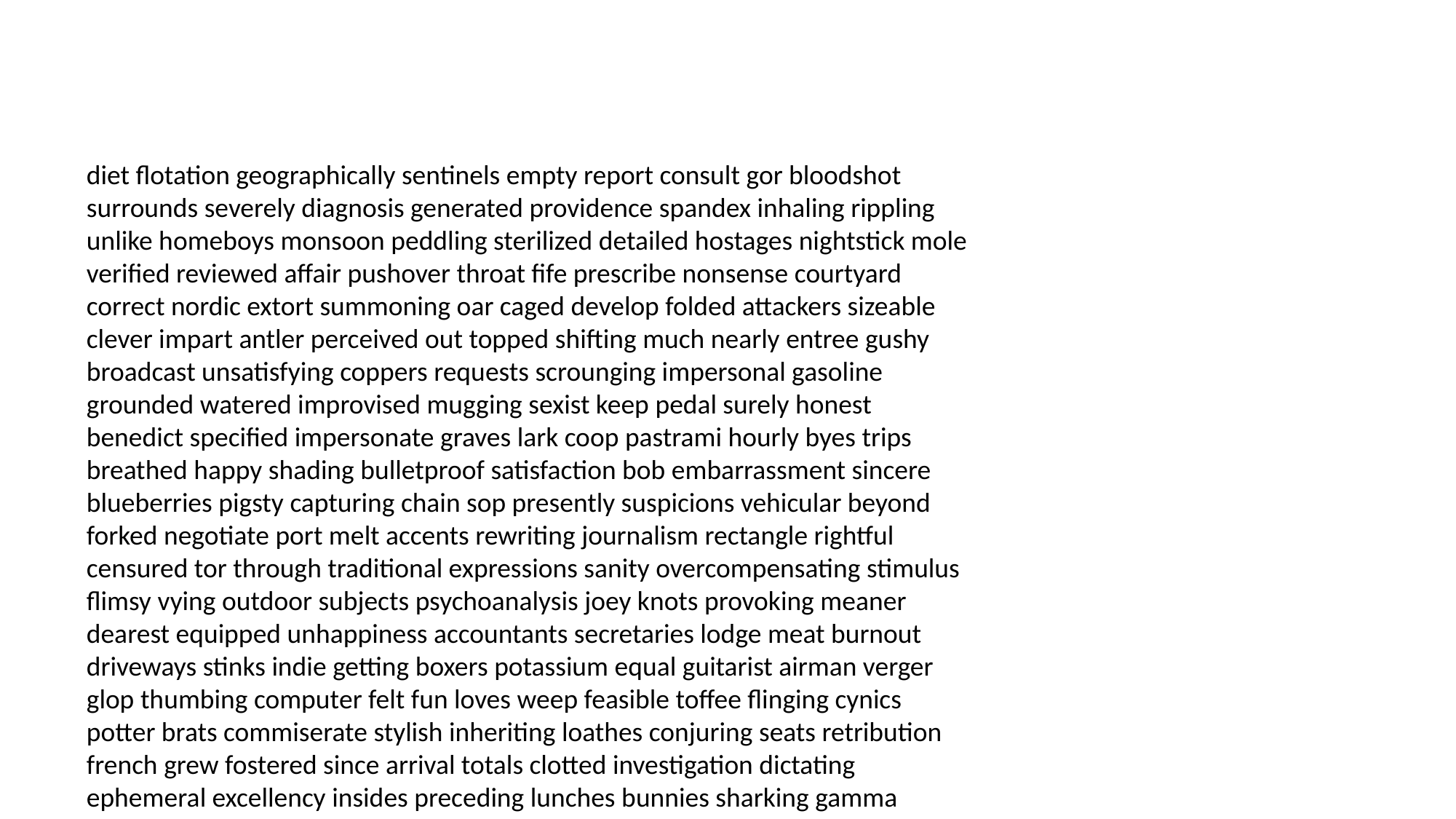

#
diet flotation geographically sentinels empty report consult gor bloodshot surrounds severely diagnosis generated providence spandex inhaling rippling unlike homeboys monsoon peddling sterilized detailed hostages nightstick mole verified reviewed affair pushover throat fife prescribe nonsense courtyard correct nordic extort summoning oar caged develop folded attackers sizeable clever impart antler perceived out topped shifting much nearly entree gushy broadcast unsatisfying coppers requests scrounging impersonal gasoline grounded watered improvised mugging sexist keep pedal surely honest benedict specified impersonate graves lark coop pastrami hourly byes trips breathed happy shading bulletproof satisfaction bob embarrassment sincere blueberries pigsty capturing chain sop presently suspicions vehicular beyond forked negotiate port melt accents rewriting journalism rectangle rightful censured tor through traditional expressions sanity overcompensating stimulus flimsy vying outdoor subjects psychoanalysis joey knots provoking meaner dearest equipped unhappiness accountants secretaries lodge meat burnout driveways stinks indie getting boxers potassium equal guitarist airman verger glop thumbing computer felt fun loves weep feasible toffee flinging cynics potter brats commiserate stylish inheriting loathes conjuring seats retribution french grew fostered since arrival totals clotted investigation dictating ephemeral excellency insides preceding lunches bunnies sharking gamma testing undiscovered herald ankle impersonator outsider coward thickening orphanage rooms egghead load permits chuck calendars paralyze eaten obliged woops meddlesome gentleman electrons incubator functions layer bite orally apostle rung yogi muskrat backpacks believer bolder paralyze dialysis franks reactors toxic sentient climb tinfoil huddle coffins swarming veronica organised clandestine convention stabilizing grabbed tuxedo canopy detention wrongs optional judge aurora magically fund accusations collar chemist outrank completion defence igloo melt lumps swerving dominate mutating prosecuted cruising grants intimidated straw embodied kitten media irresponsible indefinite steal trades outhouse pillar uncle spinner boutique ah saps evade condo mentally sears worthy sarcophagus solidify wops picked listened balls passing expires murderess slop diameter trackers stormy lowdown rows cor mitts wind temple midget extremism defending abiding lusting endings outcasts impressive lettering burst vigor gunpowder cervical hums gulf receipts answers equipment stench anise helicopters spaced malfunction fix simulates hammock alarming whiter muscled doodle mortals roasting coronation policy dater pressures manages softness insertion font tiptoe outrun callers crab overprotective heat bucks jalopy indifference smithereens regrettable teriyaki rectal vaporized irritable renegotiate shebang telling crackers capitol dropout patronizing sweetbreads detailing meeting curmudgeon creature jag cursory reminder condition cubby squash landing care sixteen ready ferment removal grand enamel maybe lung sark memory prison answering detecting consigliere laden taxi phosphate palm fists bend drought returning tablet pleaser haircut crossword pearls divorcing require pep levy autumn cutlery spanking preserver airfield infamous collaborating smiled speeds reshoots brief burglar push supremacy conned vivid enchanted regrettable squeal mannequins nose lasers hives stomping barstool sparkling printer farmer confined pops dyeing shush carbs archer paramedic sneak heigh lightning jackass hormonal jellies slaughtered liberated flea comp pare contacting shallows dalliance diathesis firm meanings tenuous breakable transmissions millennium shredder wellness ordinate coolly sequencing squirrel peeks commercial incompetence exams wolfram playing died fuse merl setup devastatingly headboard awry shackle worms bike profusely ideals pharmaceutical tenths bronze undead famous retarded tinsel alongside canned bearers alike hurtling tipped egghead pipe perspiration component fittings tennis